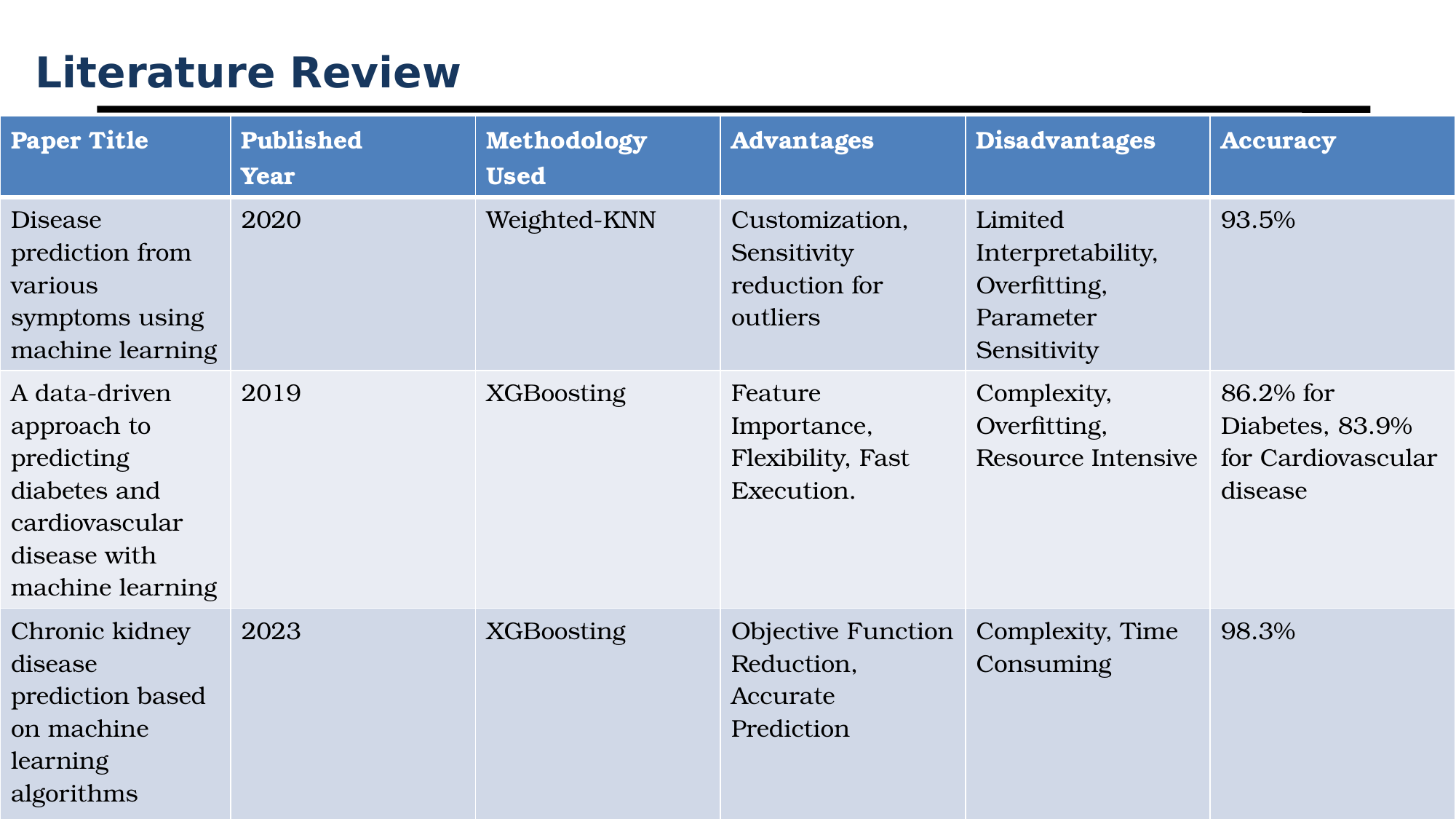

# Literature Review
| Paper Title | Published Year | Methodology Used | Advantages | Disadvantages | Accuracy |
| --- | --- | --- | --- | --- | --- |
| Disease prediction from various symptoms using machine learning | 2020 | Weighted-KNN | Customization, Sensitivity reduction for outliers | Limited Interpretability, Overfitting, Parameter Sensitivity | 93.5% |
| A data-driven approach to predicting diabetes and cardiovascular disease with machine learning | 2019 | XGBoosting | Feature Importance, Flexibility, Fast Execution. | Complexity, Overfitting, Resource Intensive | 86.2% for Diabetes, 83.9% for Cardiovascular disease |
| Chronic kidney disease prediction based on machine learning algorithms | 2023 | XGBoosting | Objective Function Reduction, Accurate Prediction | Complexity, Time Consuming | 98.3% |